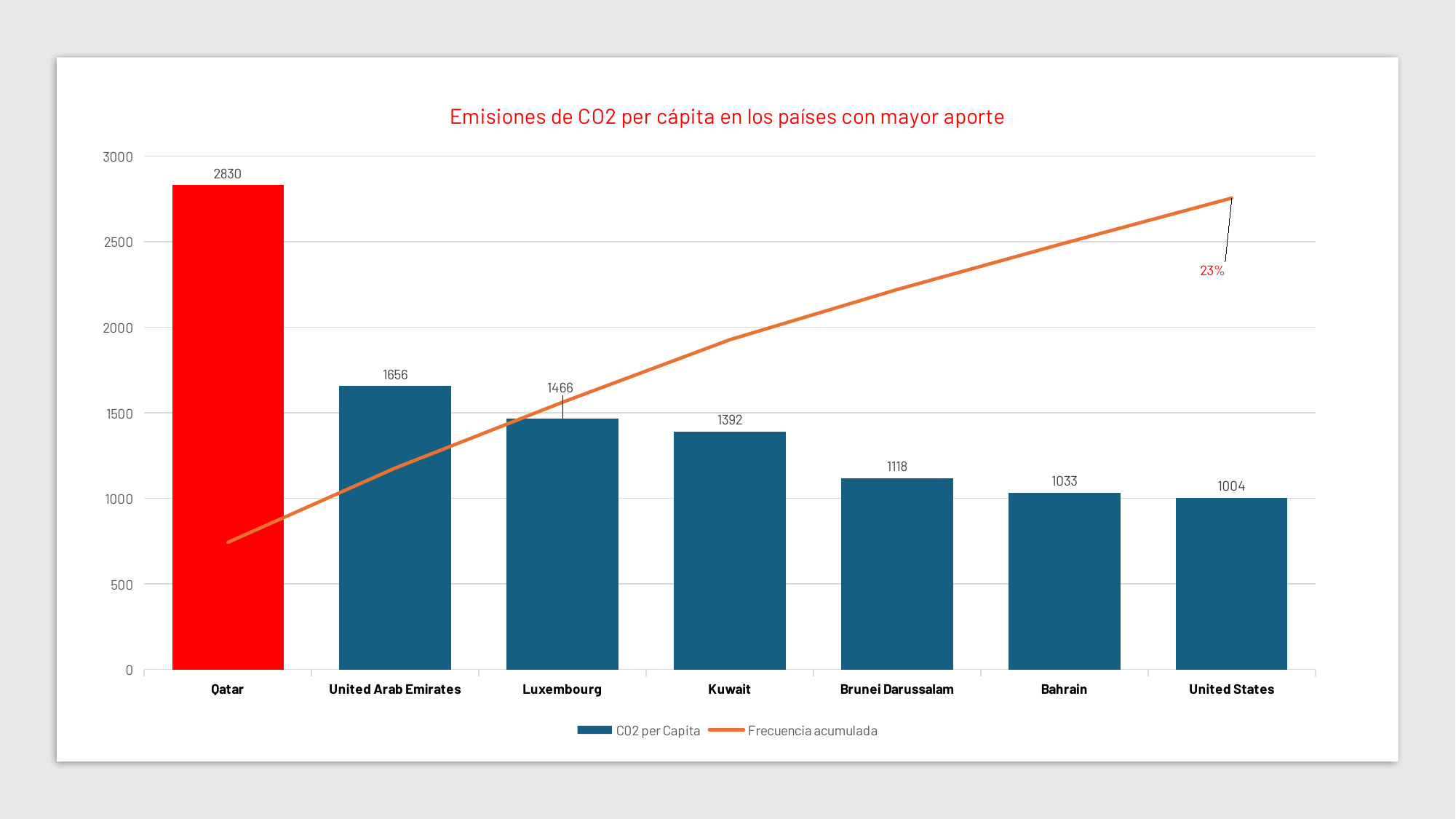

### Chart: Emisiones de CO2 per cápita en los países con mayor aporte

| Category | C02 per Capita | Frecuencia acumulada |
|---|---|---|
| Qatar | 2830.01371840094 | 0.06188047062574305 |
| United Arab Emirates | 1655.9335919804112 | 0.09808875800274708 |
| Luxembourg | 1466.21848296103 | 0.13014877565420124 |
| Kuwait | 1391.5703059523423 | 0.16057655233996093 |
| Brunei Darussalam | 1117.8884067808744 | 0.18502005954590806 |
| Bahrain | 1033.1294600533004 | 0.2076102458724751 |
| United States | 1003.7805683161714 | 0.22955869565153744 |